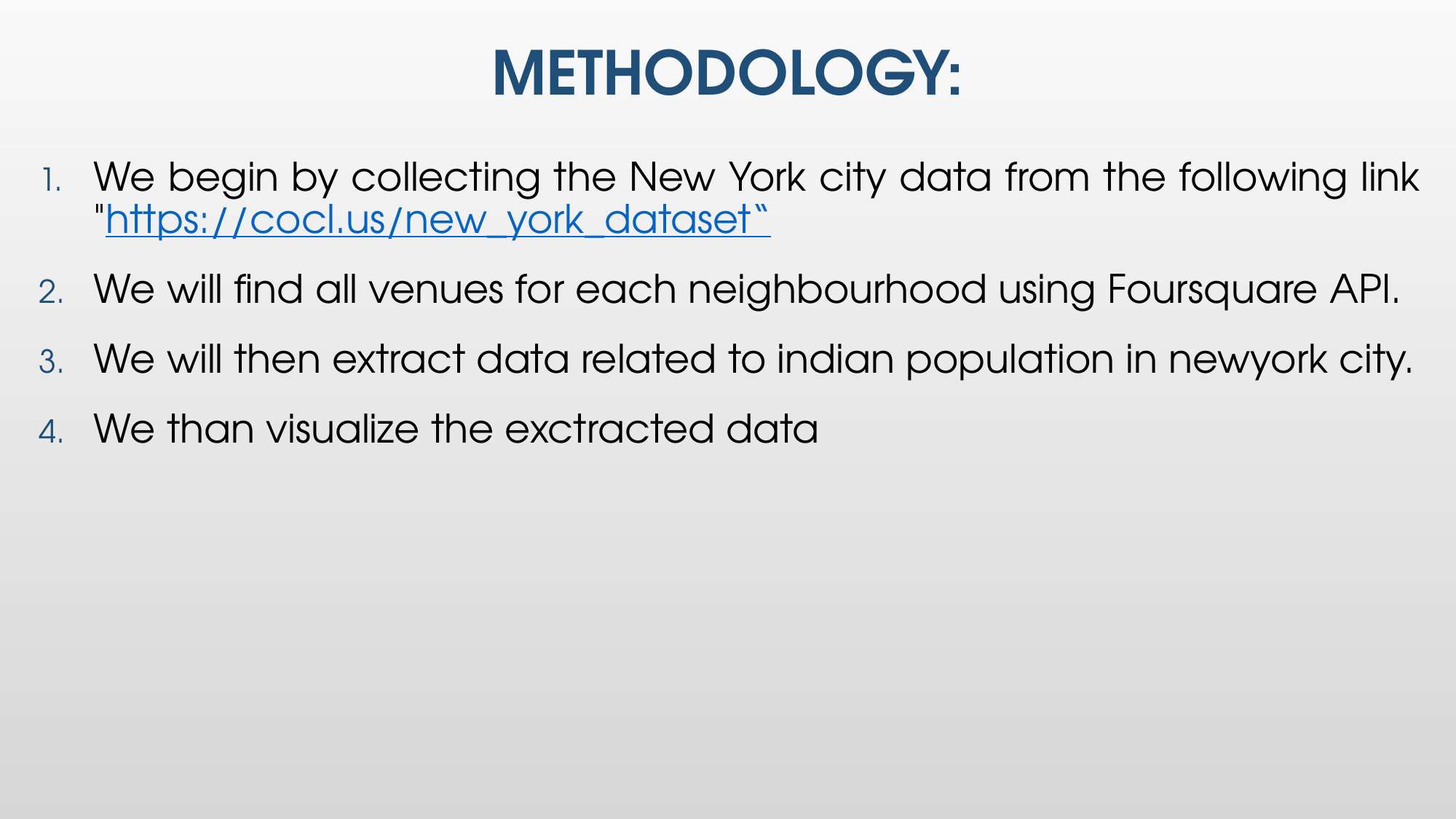

# Methodology:
We begin by collecting the New York city data from the following link "https://cocl.us/new_york_dataset“
We will find all venues for each neighbourhood using Foursquare API.
We will then extract data related to indian population in newyork city.
We than visualize the exctracted data